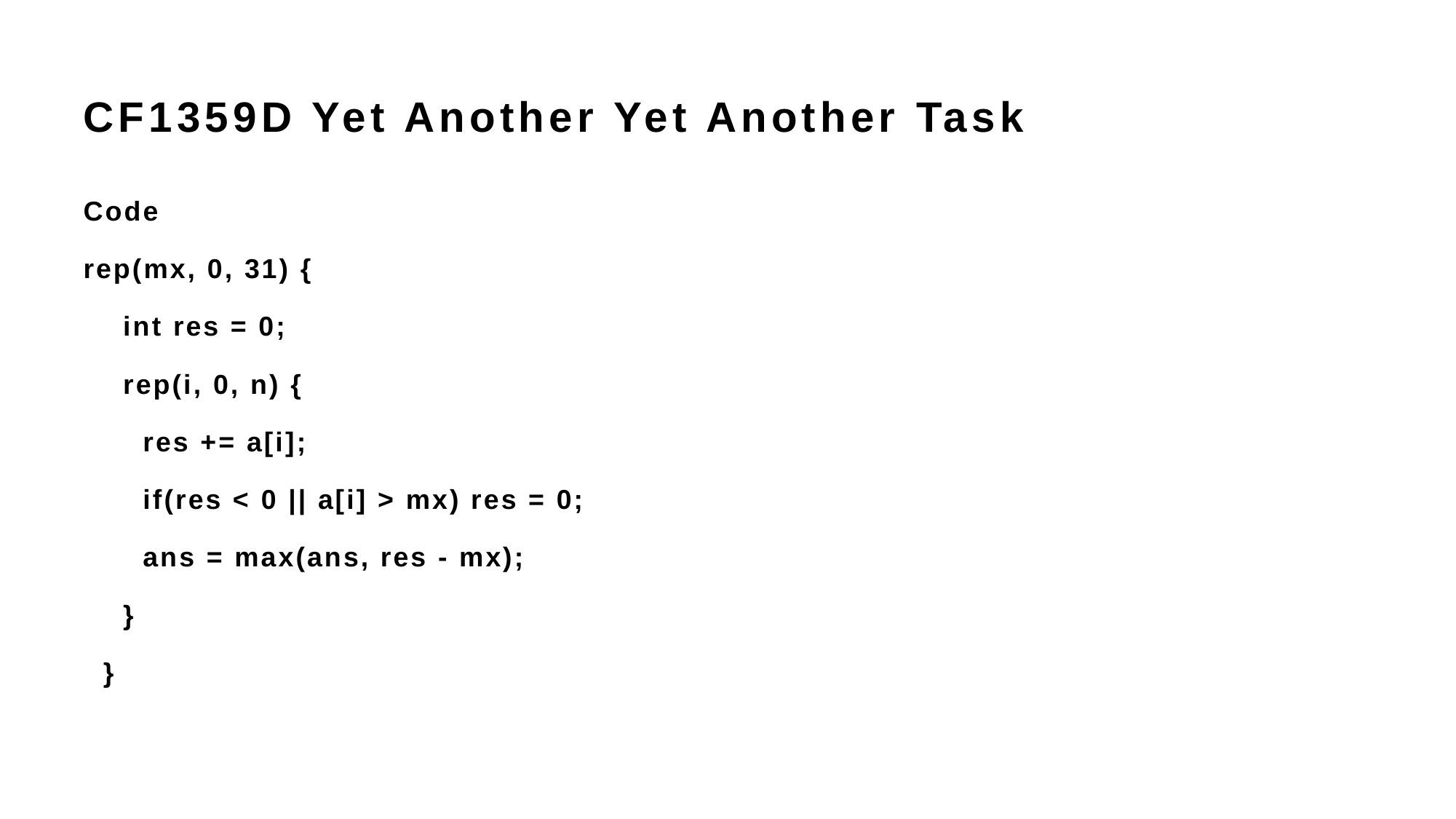

# CF1359D Yet Another Yet Another Task
Code
rep(mx, 0, 31) {
    int res = 0;
    rep(i, 0, n) {
      res += a[i];
      if(res < 0 || a[i] > mx) res = 0;
      ans = max(ans, res - mx);
    }
  }